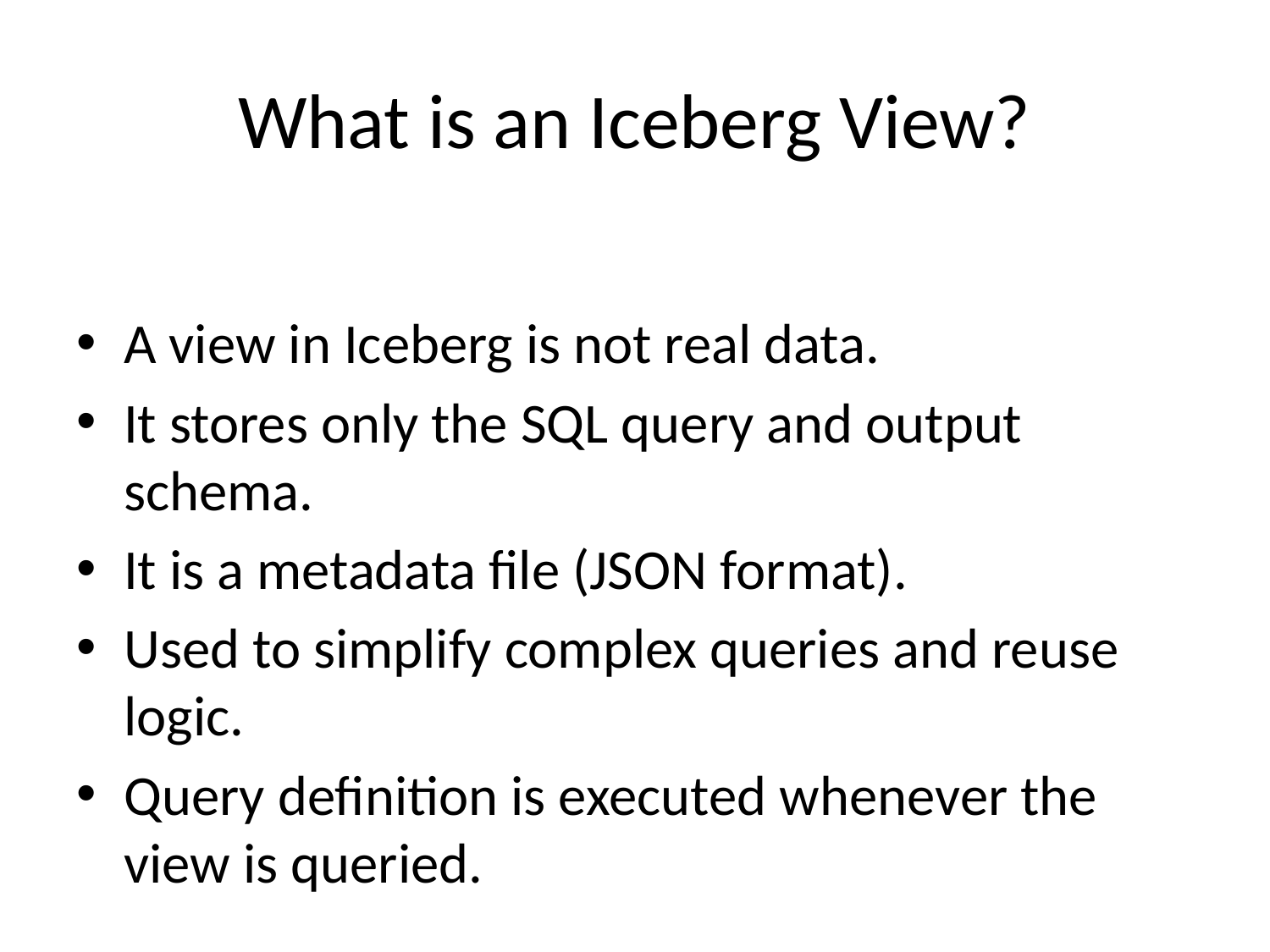

# What is an Iceberg View?

A view in Iceberg is not real data.
It stores only the SQL query and output schema.
It is a metadata file (JSON format).
Used to simplify complex queries and reuse logic.
Query definition is executed whenever the view is queried.